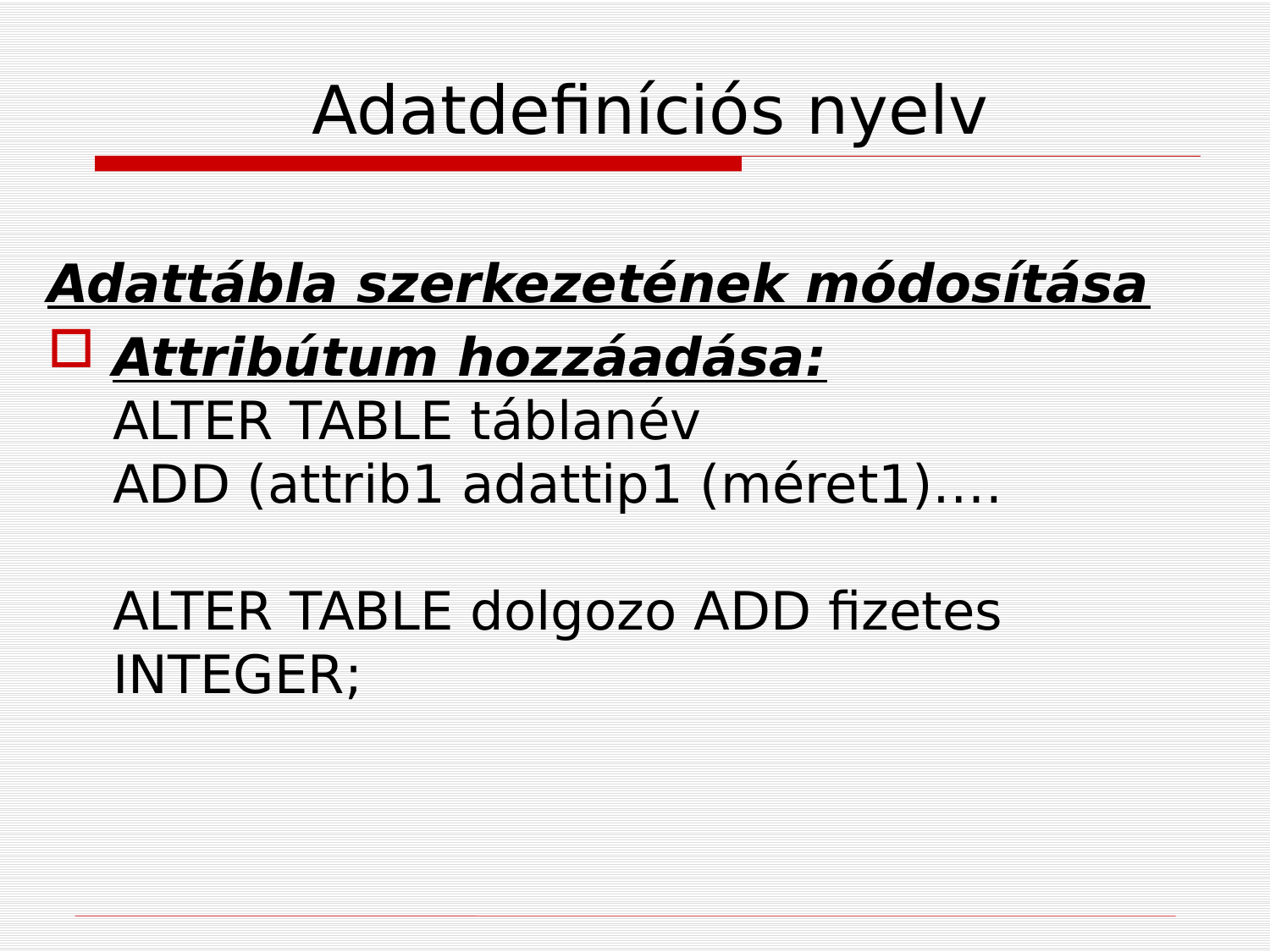

# Adatdefiníciós nyelv
Adattábla szerkezetének módosítása
Attribútum hozzáadása:
ALTER TABLE táblanév
ADD (attrib1 adattip1 (méret1)….
ALTER TABLE dolgozo ADD fizetes INTEGER;